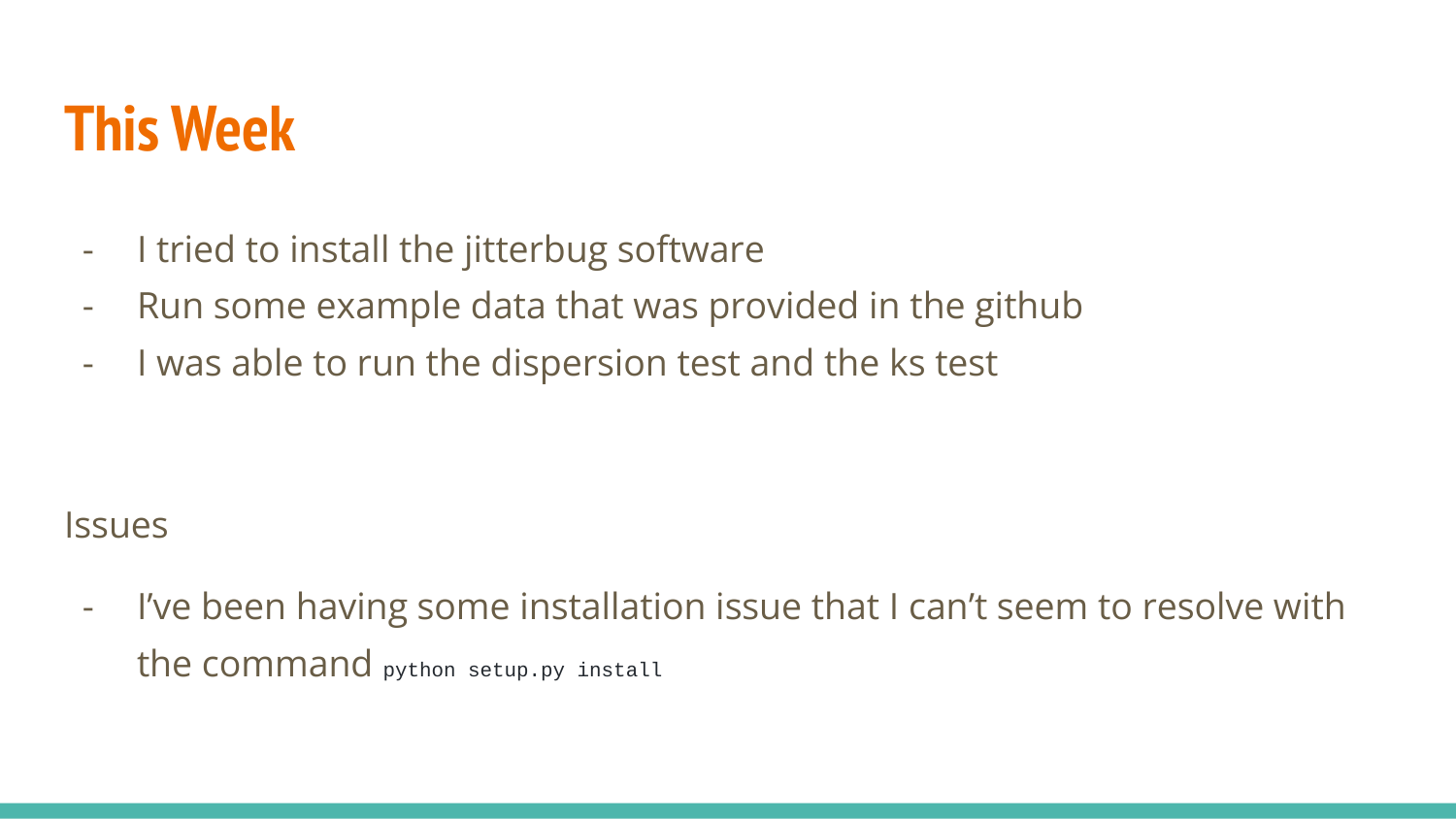

# This Week
I tried to install the jitterbug software
Run some example data that was provided in the github
I was able to run the dispersion test and the ks test

Issues
I’ve been having some installation issue that I can’t seem to resolve with the command python setup.py install